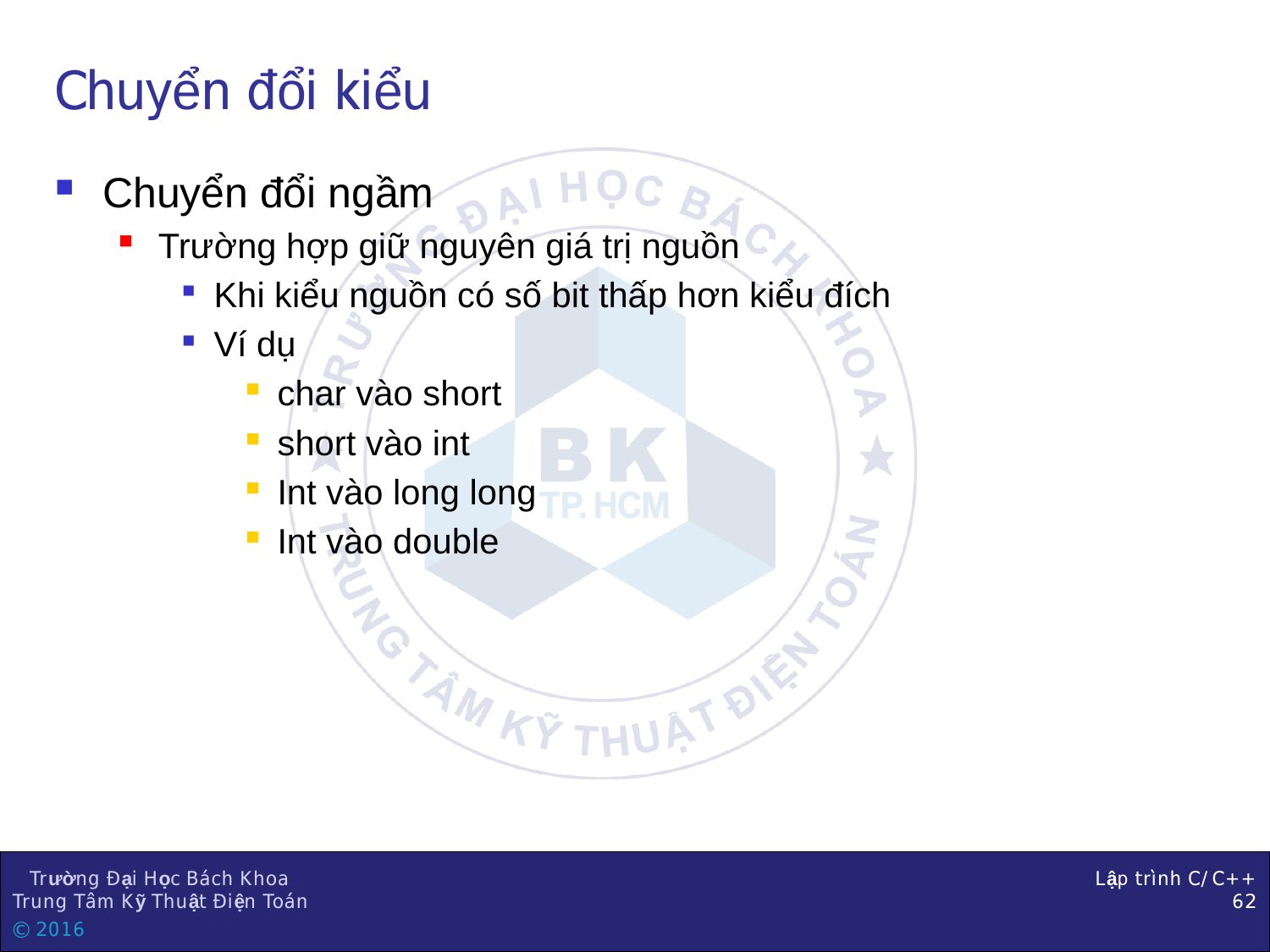

# Chuyển đổi kiểu
Chuyển đổi ngầm
Trường hợp giữ nguyên giá trị nguồn
Khi kiểu nguồn có số bit thấp hơn kiểu đích
Ví dụ
char vào short
short vào int
Int vào long long
Int vào double